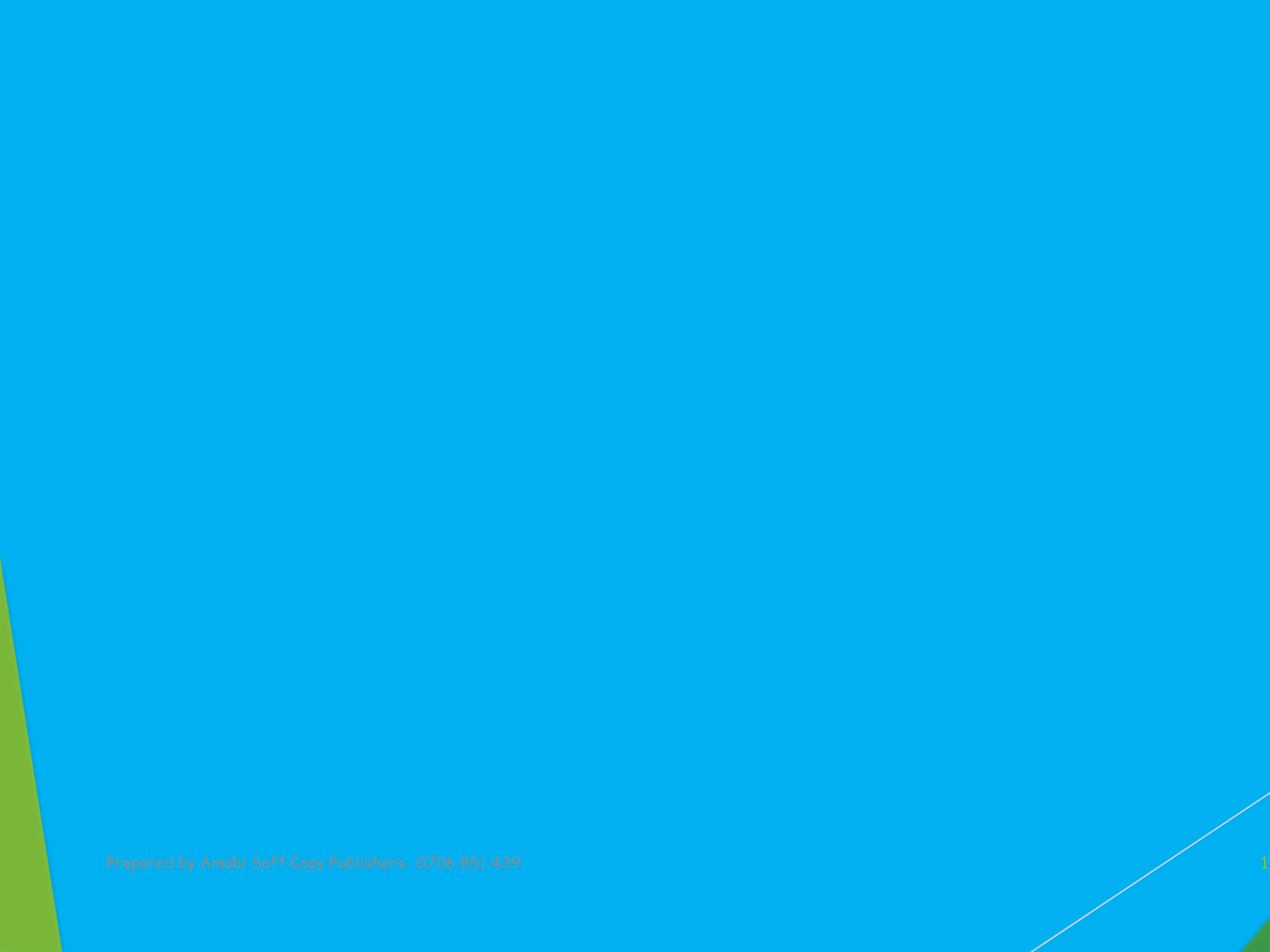

Prepared by Amobi Soft Copy Publishers- 0706 851 439
11